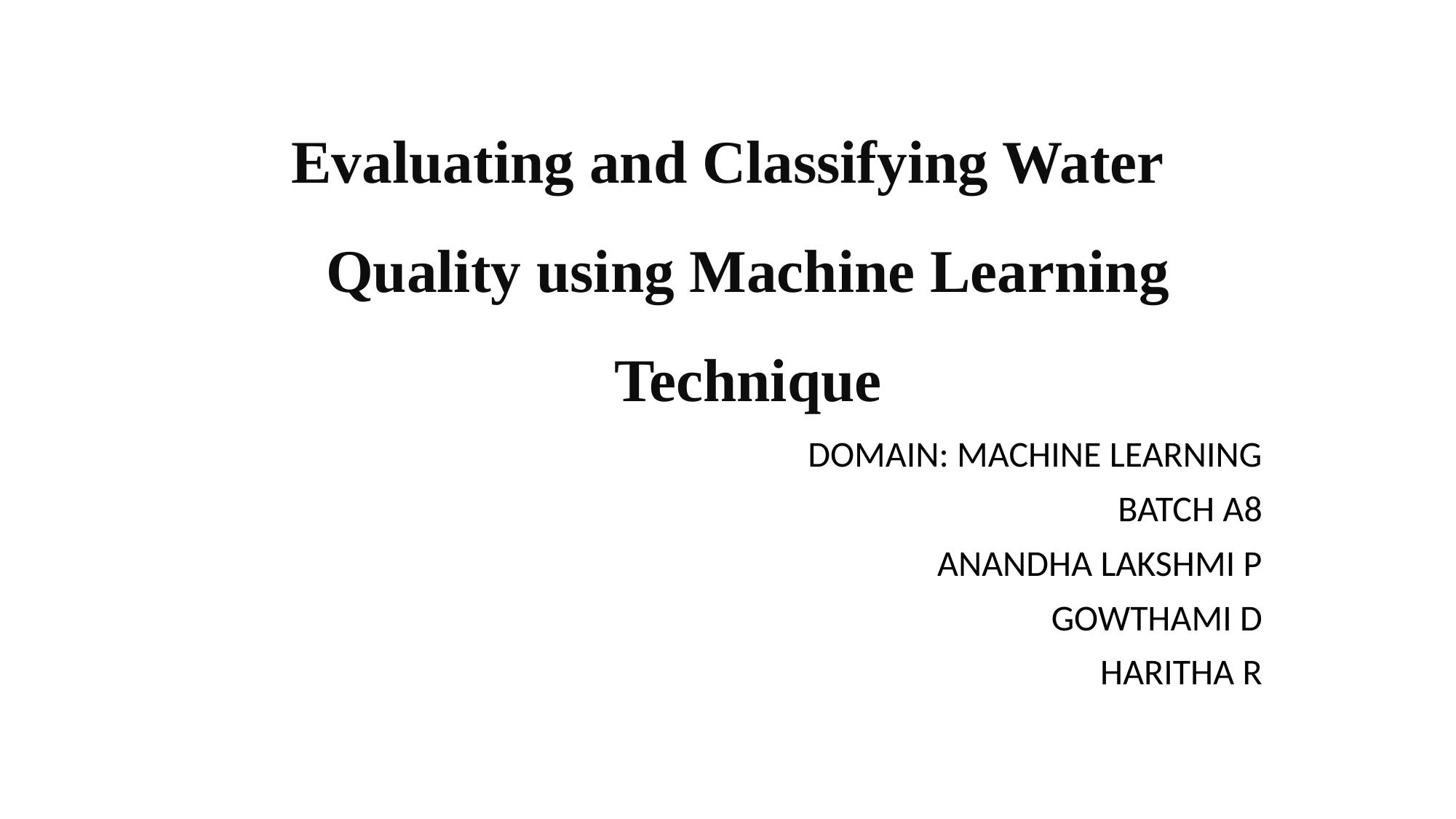

# Evaluating and Classifying Water Quality using Machine Learning Technique
DOMAIN: MACHINE LEARNING
BATCH A8
ANANDHA LAKSHMI P
GOWTHAMI D
HARITHA R